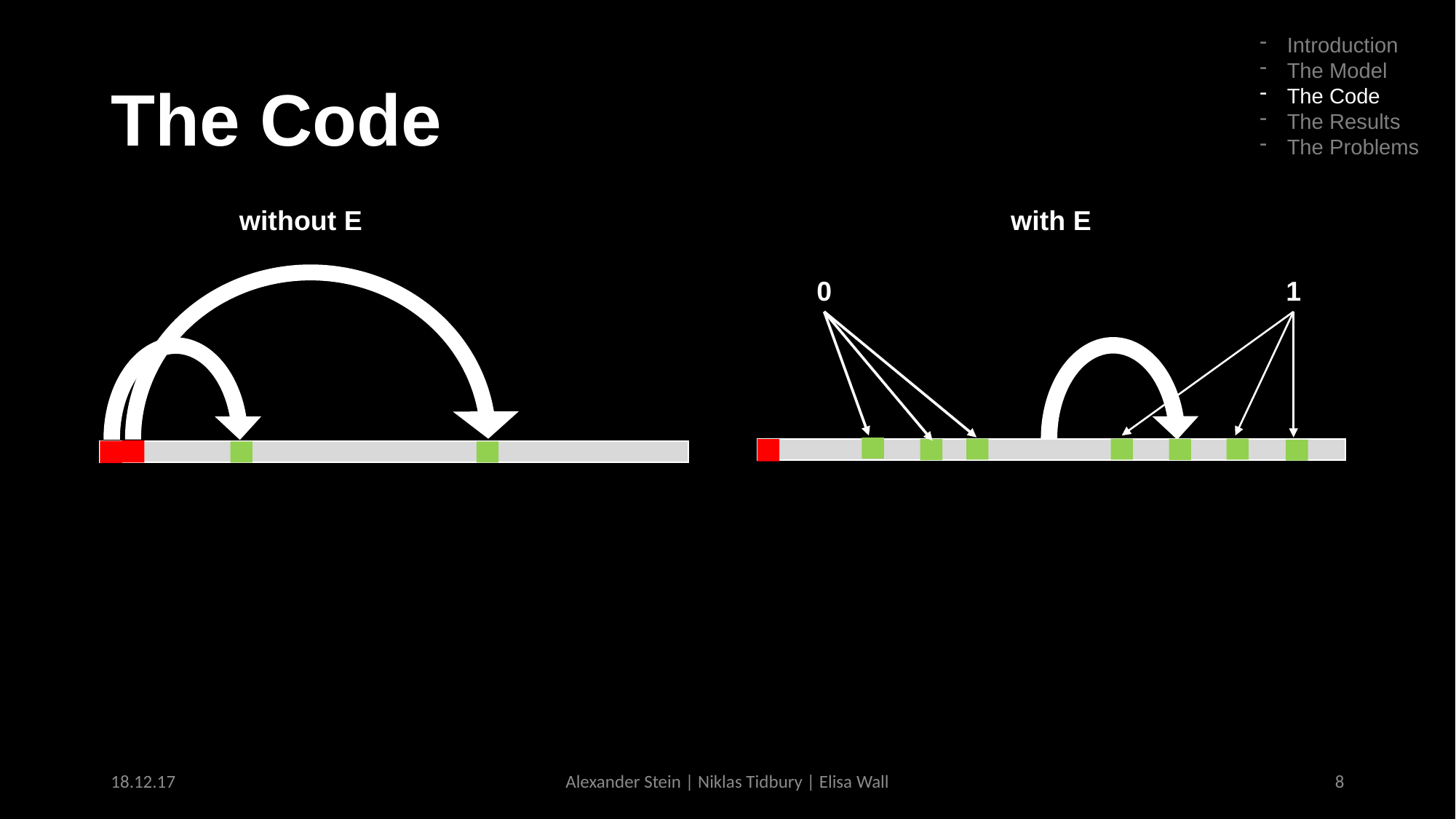

Introduction
The Model
The Code
The Results
The Problems

# The Code
without E
with E

0
1

18.12.17
Alexander Stein | Niklas Tidbury | Elisa Wall
8